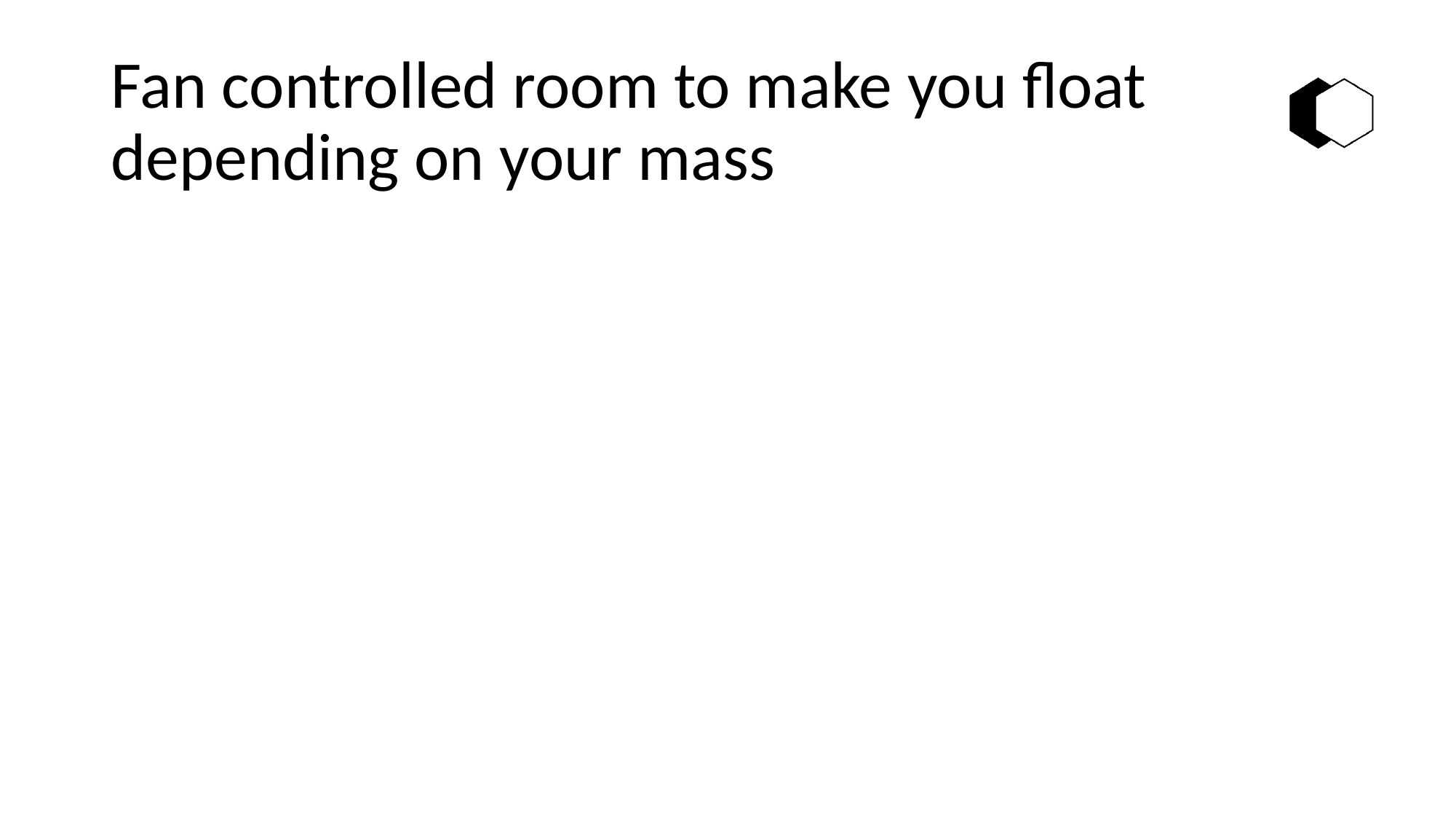

# Fan controlled room to make you float depending on your mass